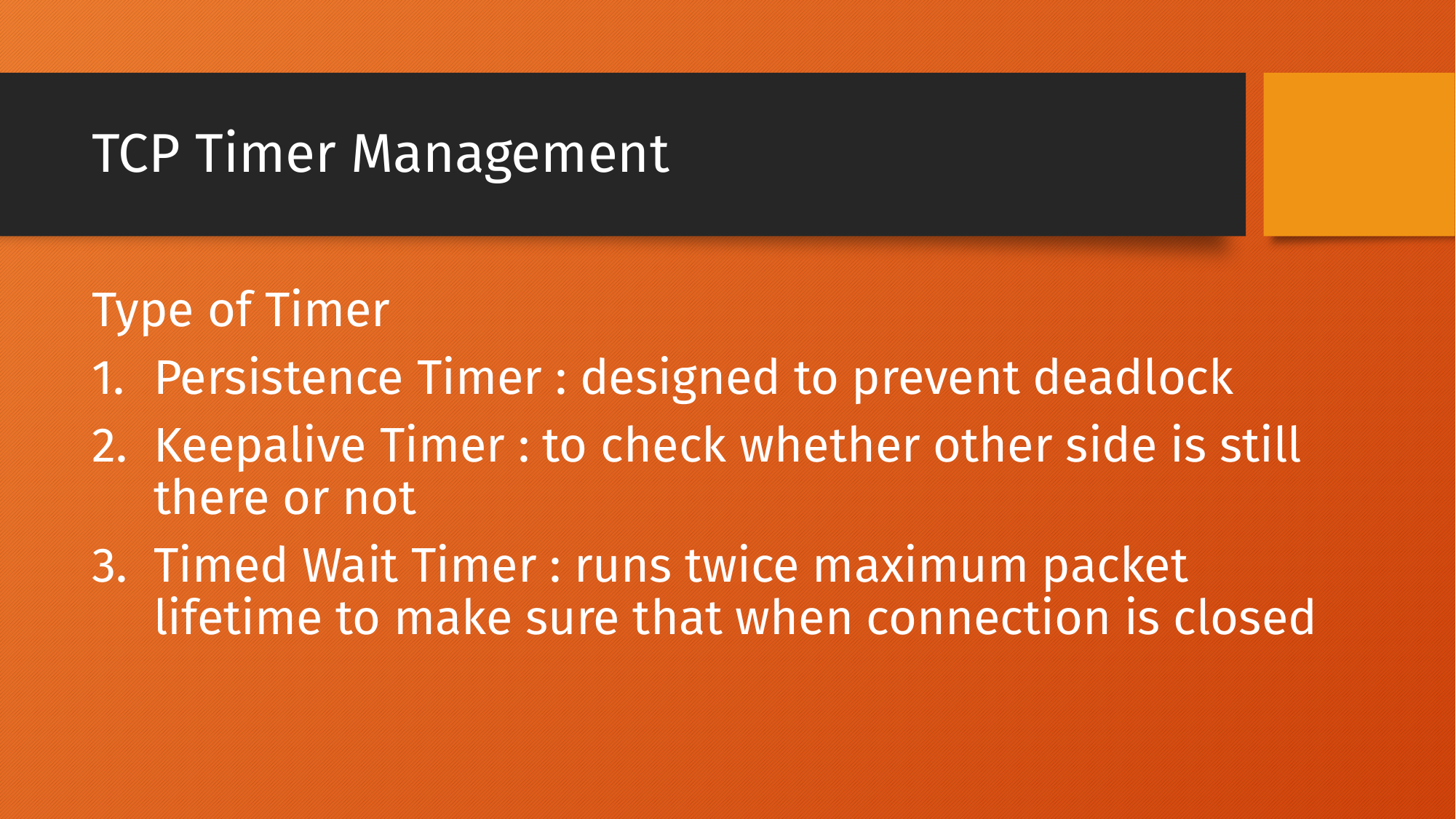

# TCP Timer Management
Type of Timer
Persistence Timer : designed to prevent deadlock
Keepalive Timer : to check whether other side is still there or not
Timed Wait Timer : runs twice maximum packet lifetime to make sure that when connection is closed